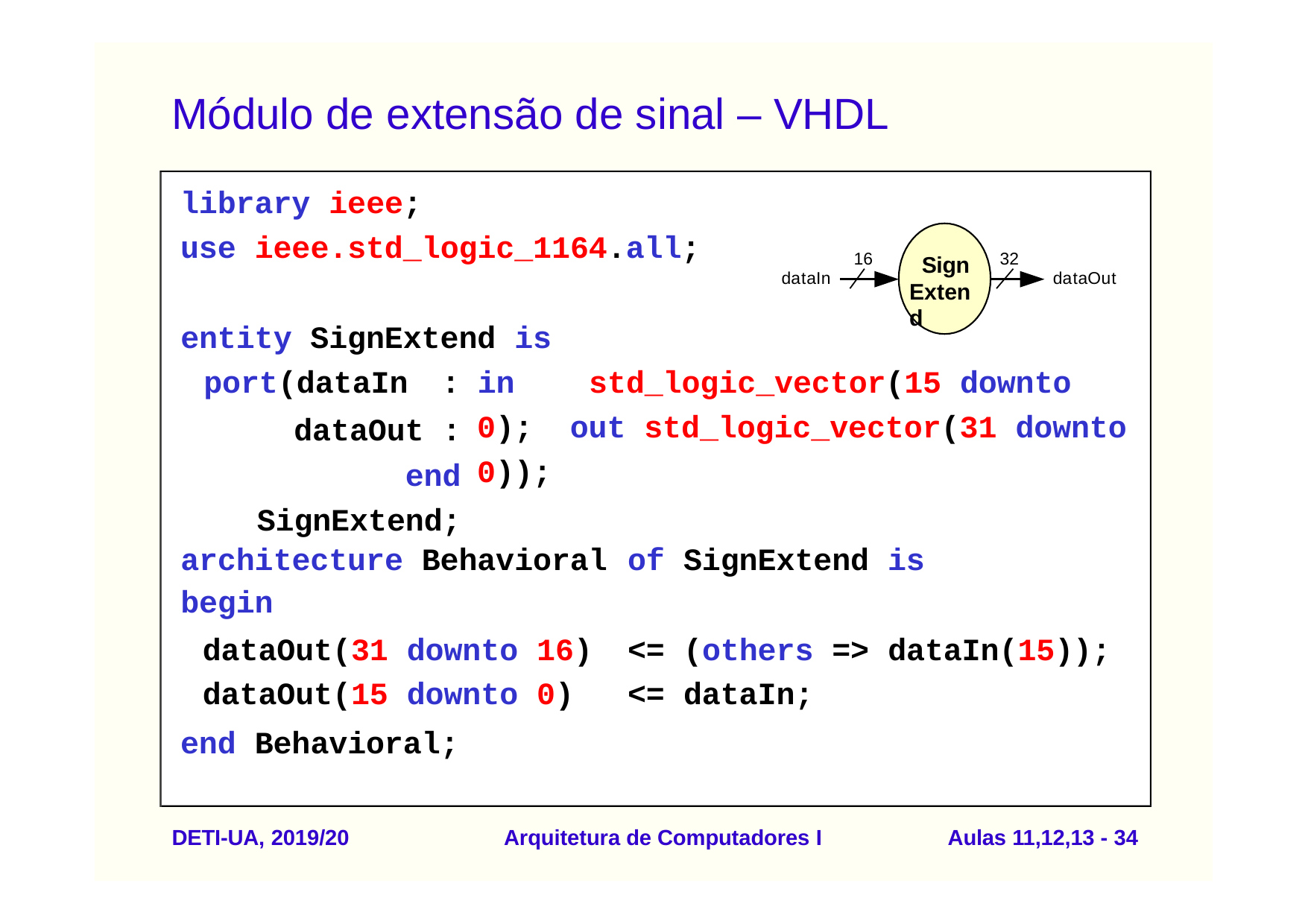

# Módulo de extensão de sinal – VHDL

library ieee;

use ieee.std_logic_1164.all;
16
32
Sign  Extend
dataIn
dataOut

entity SignExtend is
port(dataIn	:
dataOut :  end SignExtend;
in	std_logic_vector(15 downto 0);  out std_logic_vector(31 downto 0));
| architecture Behavioral begin | of | SignExtend is |
| --- | --- | --- |
| dataOut(31 downto 16) | <= | (others => dataIn(15)); |
| dataOut(15 downto 0) | <= | dataIn; |
end Behavioral;
DETI-UA, 2019/20
Arquitetura de Computadores I
Aulas 11,12,13 - 34